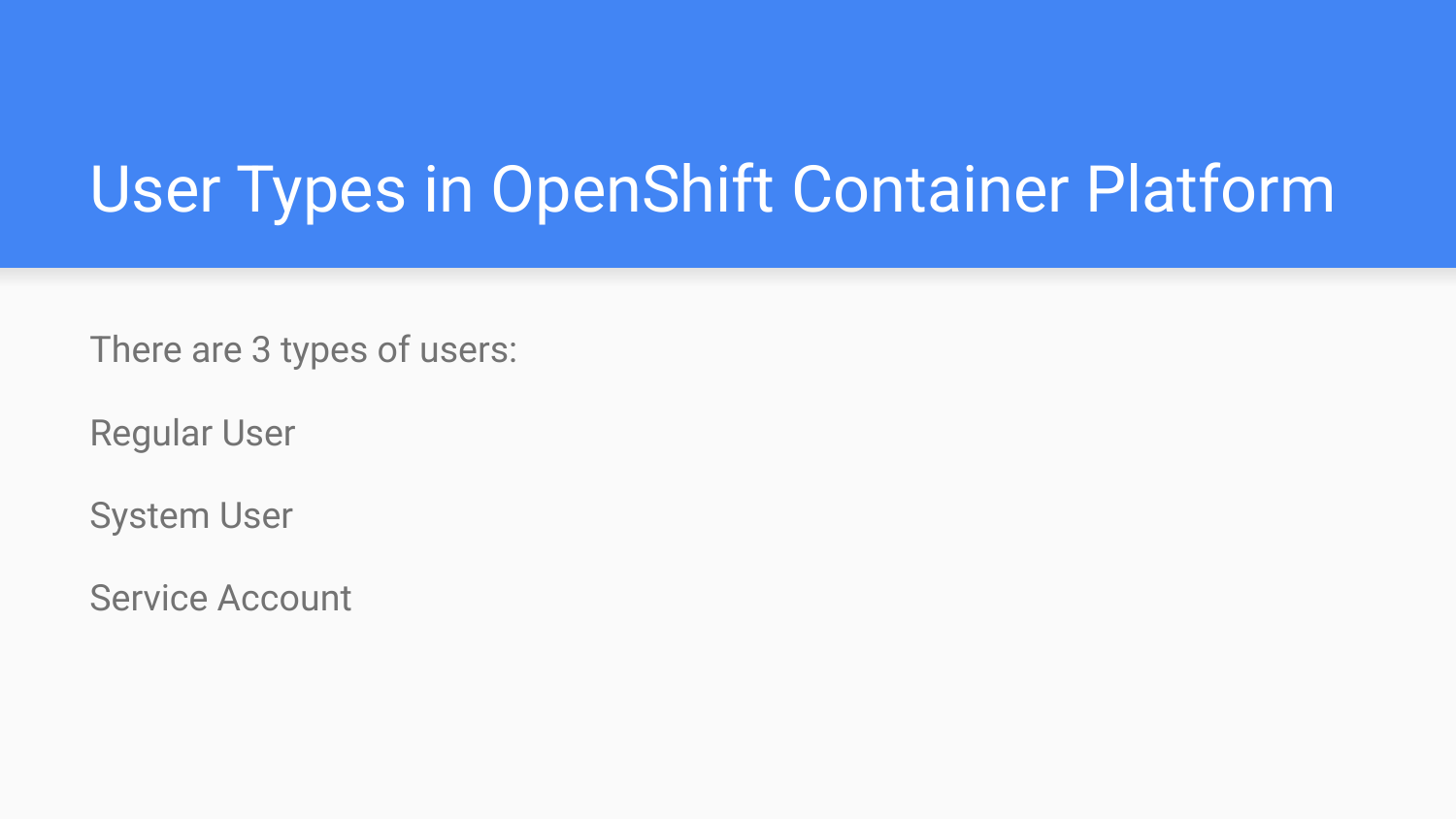

# User Types in OpenShift Container Platform
There are 3 types of users:
Regular User
System User
Service Account